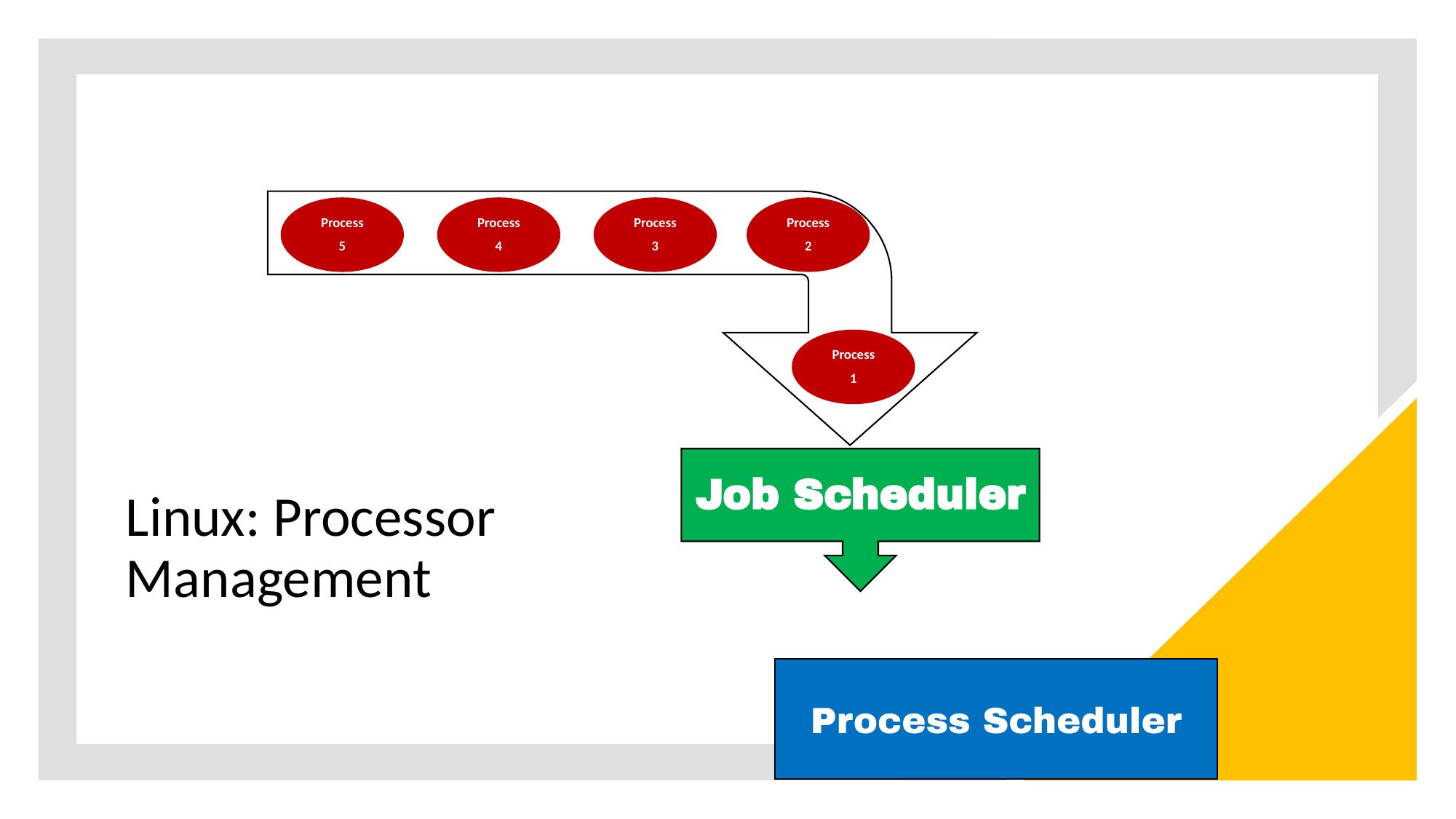

Process
5
Process
4
Process
3
Process
2
Process
1
Job Scheduler

# Linux: Processor Management
Process Scheduler